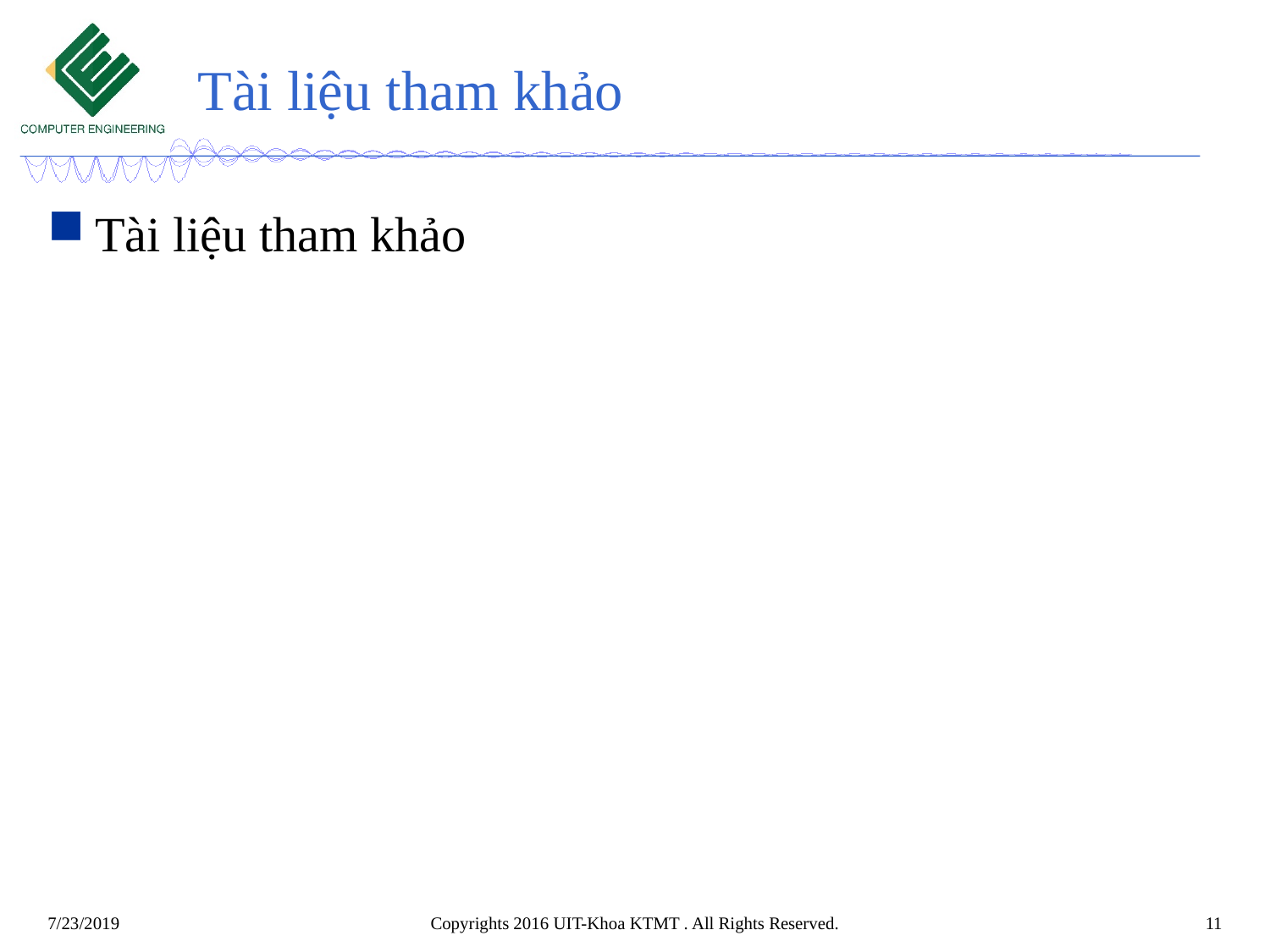

# Tài liệu tham khảo
Tài liệu tham khảo
Copyrights 2016 UIT-Khoa KTMT . All Rights Reserved.
11
7/23/2019